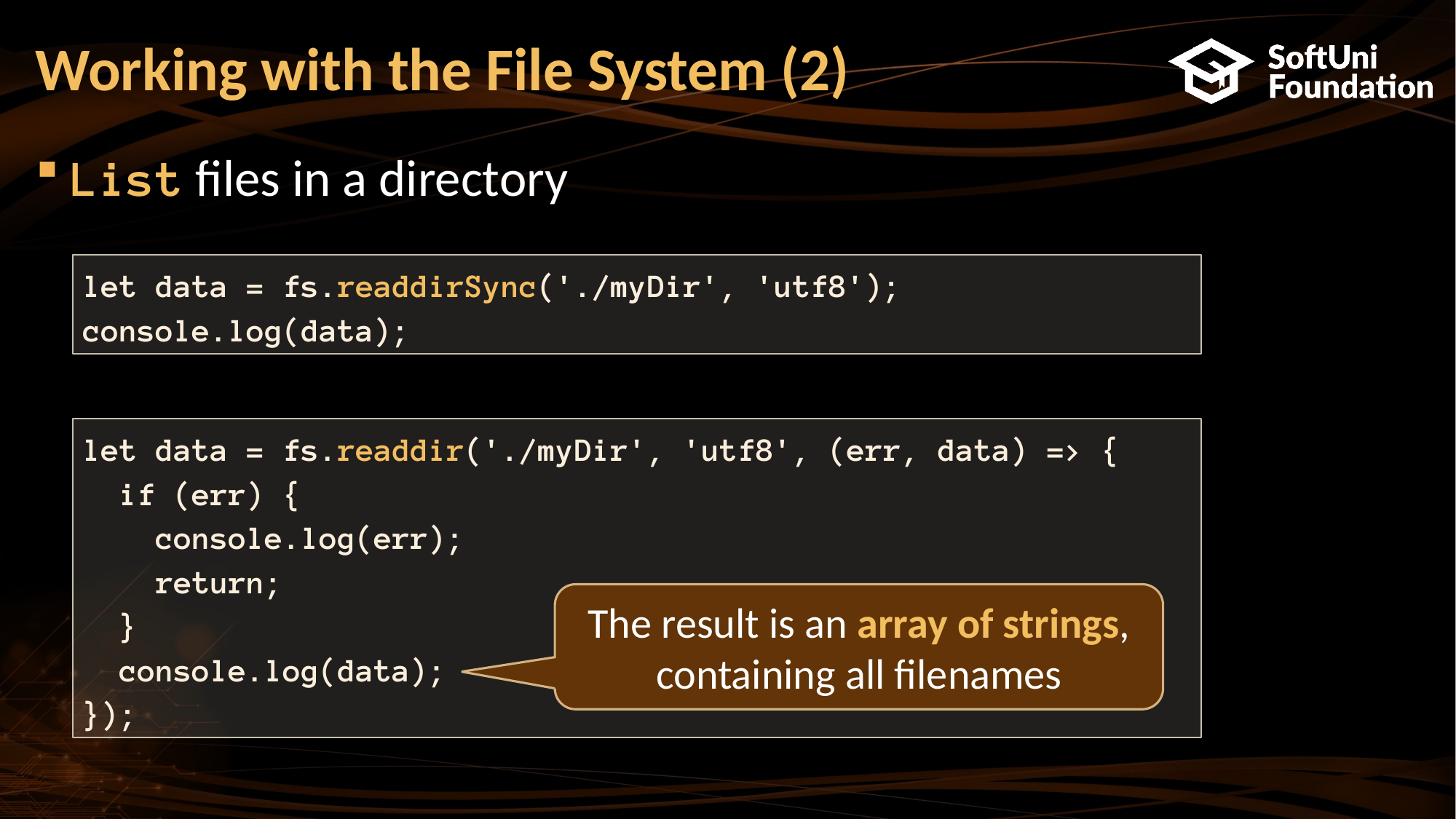

# Working with the File System (2)
List files in a directory

let data = fs.readdirSync('./myDir', 'utf8');
console.log(data);
let data = fs.readdir('./myDir', 'utf8', (err, data) => {
  if (err) {
    console.log(err);
    return;
  }
  console.log(data);
});
The result is an array of strings, containing all filenames